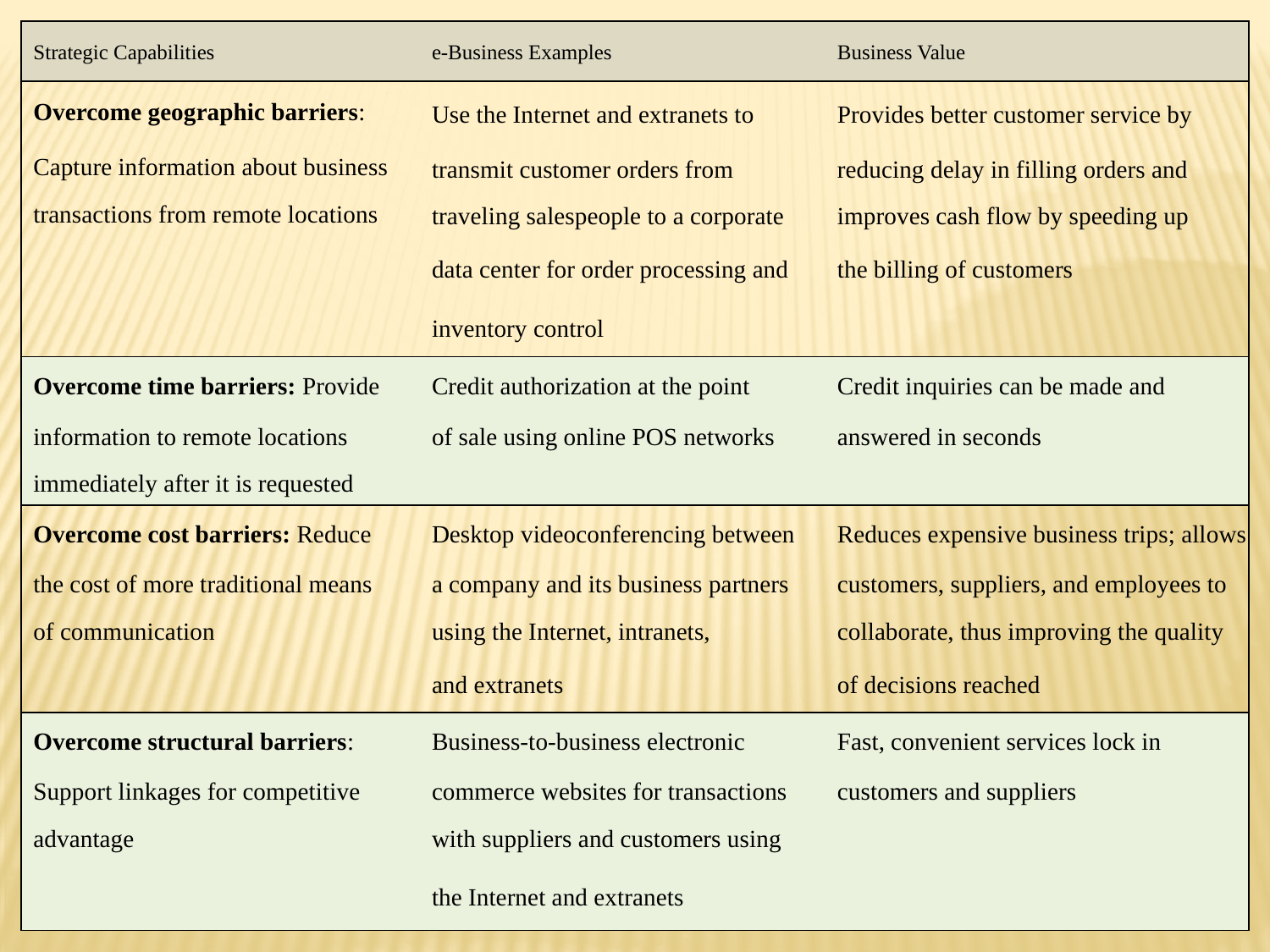

| Strategic Capabilities | e-Business Examples | Business Value |
| --- | --- | --- |
| Overcome geographic barriers: | Use the Internet and extranets to | Provides better customer service by |
| Capture information about business | transmit customer orders from | reducing delay in filling orders and |
| transactions from remote locations | traveling salespeople to a corporate | improves cash flow by speeding up |
|  | data center for order processing and | the billing of customers |
|  | inventory control |  |
| Overcome time barriers: Provide | Credit authorization at the point | Credit inquiries can be made and |
| information to remote locations | of sale using online POS networks | answered in seconds |
| immediately after it is requested |  |  |
| Overcome cost barriers: Reduce | Desktop videoconferencing between | Reduces expensive business trips; allows |
| the cost of more traditional means | a company and its business partners | customers, suppliers, and employees to |
| of communication | using the Internet, intranets, | collaborate, thus improving the quality |
|  | and extranets | of decisions reached |
| Overcome structural barriers: | Business-to-business electronic | Fast, convenient services lock in |
| Support linkages for competitive | commerce websites for transactions | customers and suppliers |
| advantage | with suppliers and customers using |  |
|  | the Internet and extranets |  |